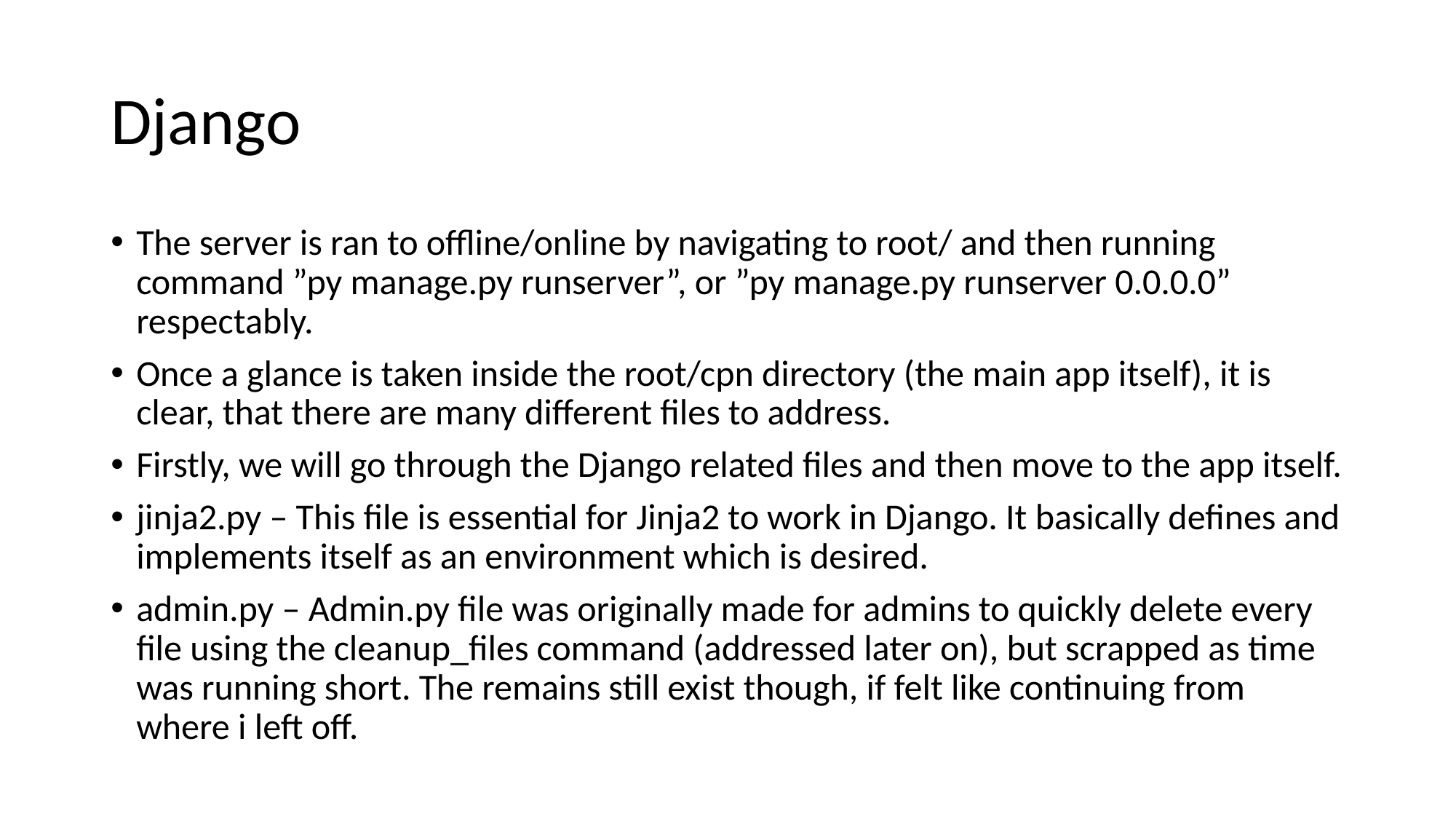

# Django
The server is ran to offline/online by navigating to root/ and then running command ”py manage.py runserver”, or ”py manage.py runserver 0.0.0.0” respectably.
Once a glance is taken inside the root/cpn directory (the main app itself), it is clear, that there are many different files to address.
Firstly, we will go through the Django related files and then move to the app itself.
jinja2.py – This file is essential for Jinja2 to work in Django. It basically defines and implements itself as an environment which is desired.
admin.py – Admin.py file was originally made for admins to quickly delete every file using the cleanup_files command (addressed later on), but scrapped as time was running short. The remains still exist though, if felt like continuing from where i left off.